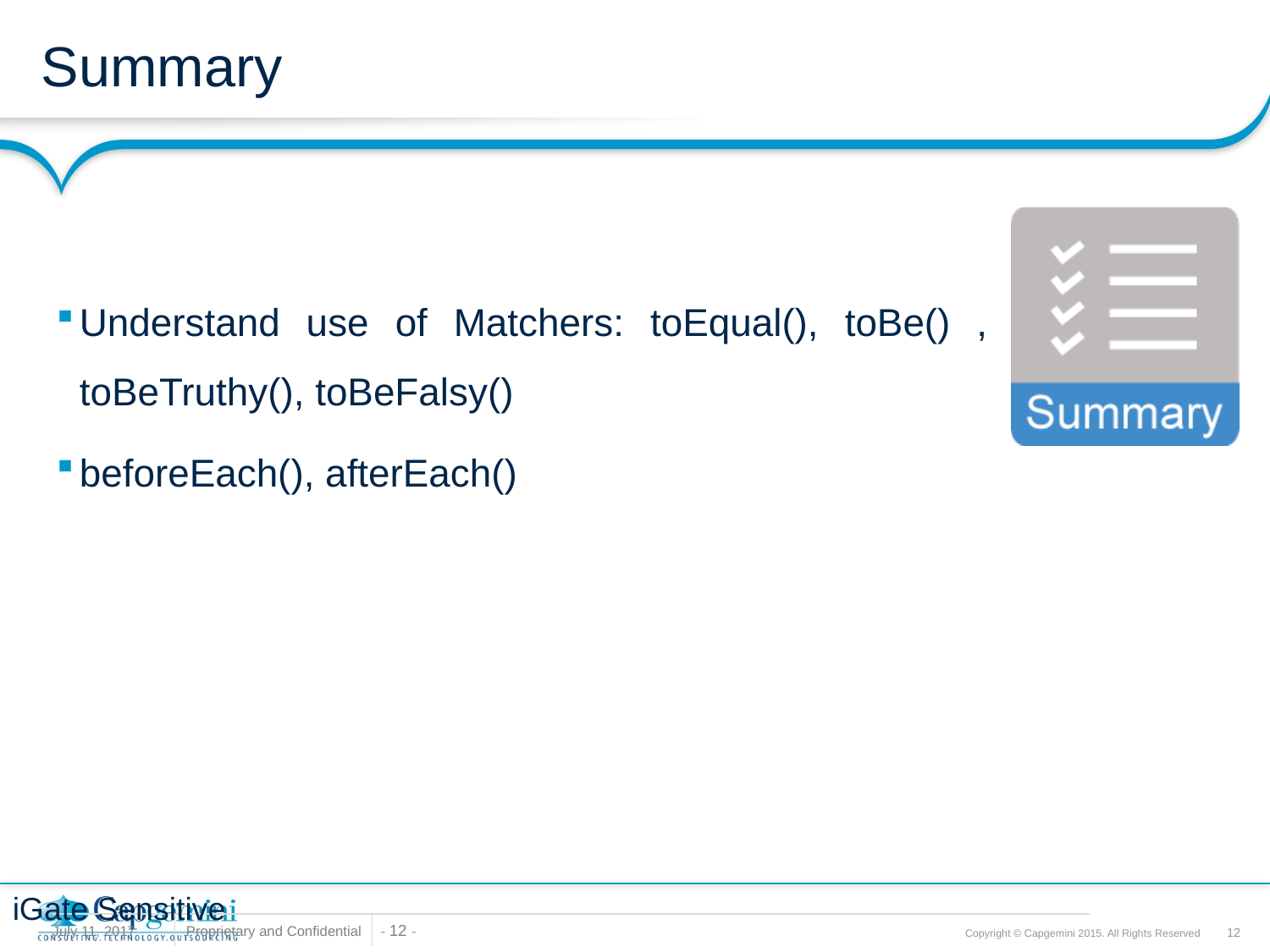

# Summary

Understand use of Matchers: toEqual(), toBe() , toBeTruthy(), toBeFalsy()
beforeEach(), afterEach()
iGate Sensitive